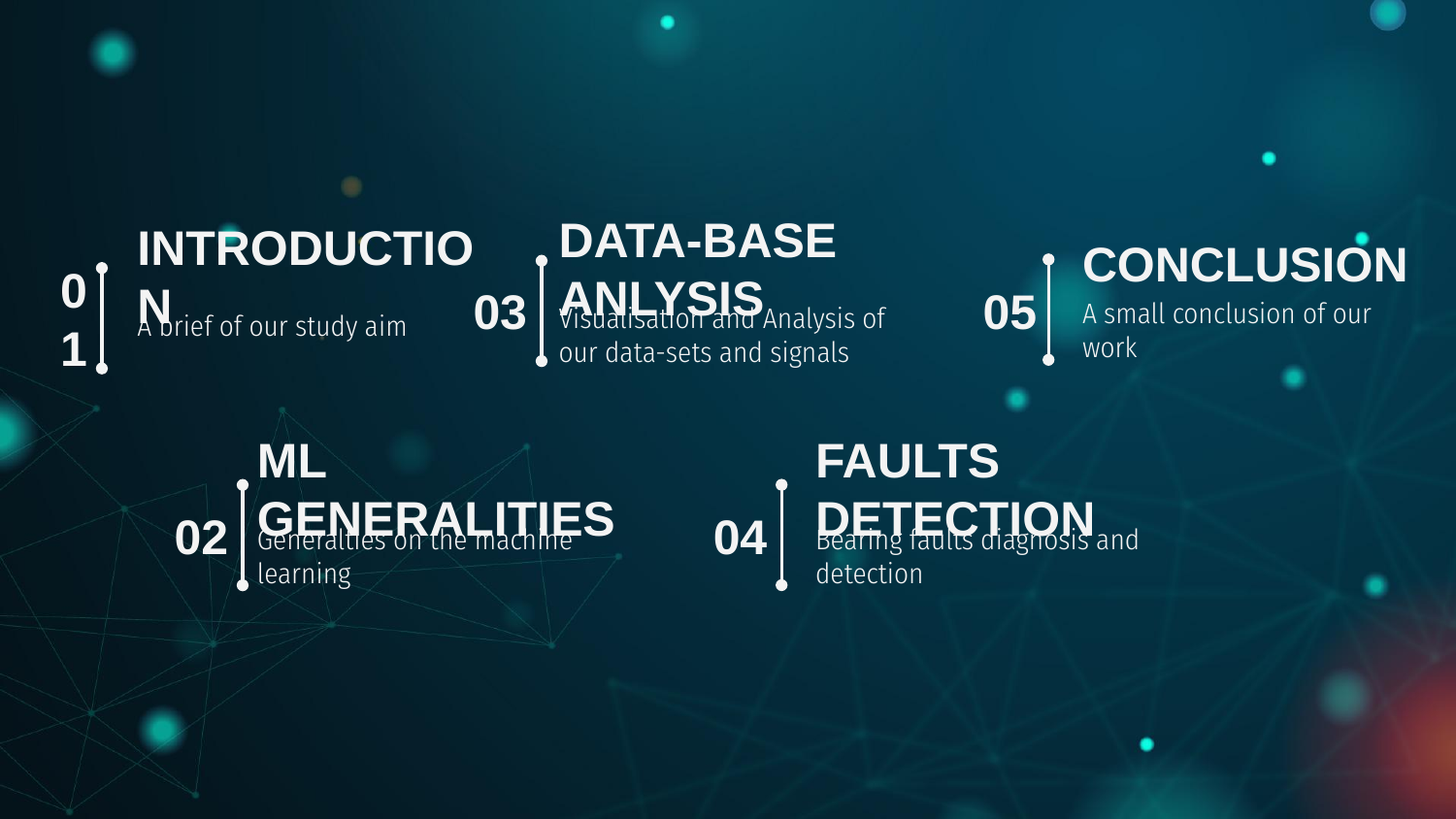

CONCLUSION
DATA-BASE ANLYSIS
# INTRODUCTION
03
05
A small conclusion of our work
01
Visualisation and Analysis of our data-sets and signals
A brief of our study aim
FAULTS DETECTION
ML GENERALITIES
02
04
Generalties on the machine learning
Bearing faults diagnosis and detection